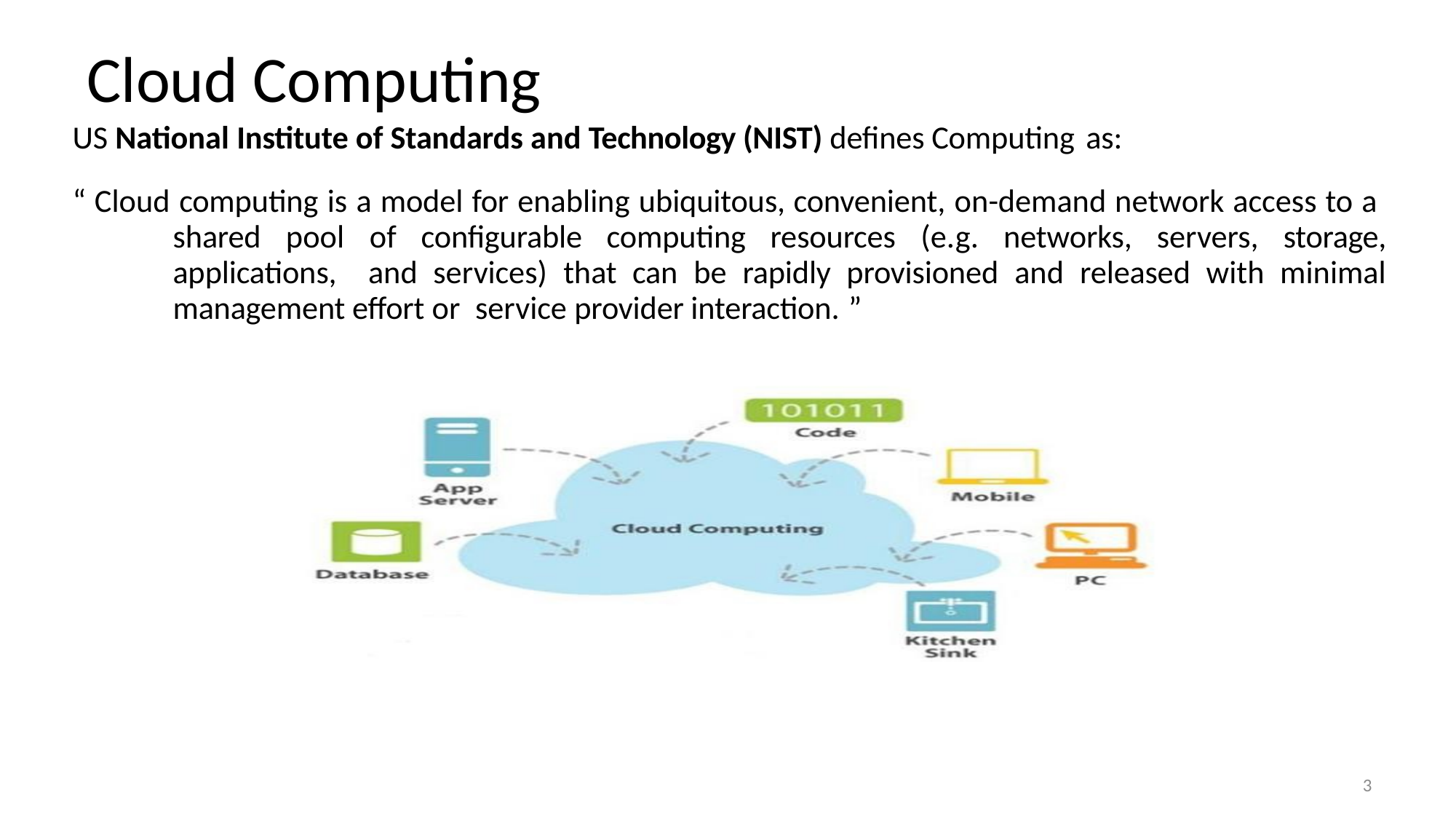

# Cloud Computing
US National Institute of Standards and Technology (NIST) defines Computing as:
“ Cloud computing is a model for enabling ubiquitous, convenient, on-demand network access to a  shared pool of configurable computing resources (e.g. networks, servers, storage, applications,  and services) that can be rapidly provisioned and released with minimal management effort or  service provider interaction. ”

3